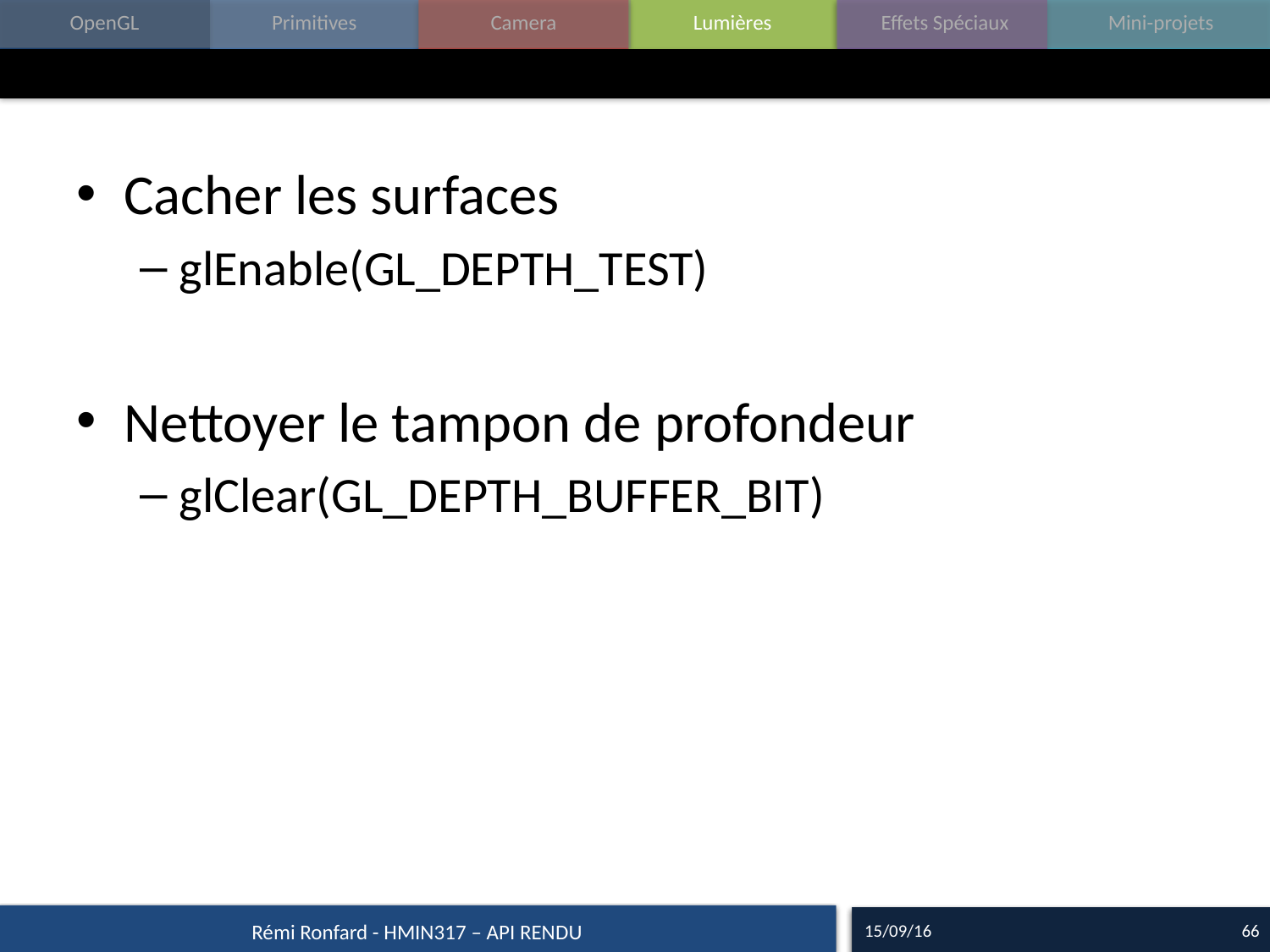

#
Cacher les surfaces
glEnable(GL_DEPTH_TEST)

Nettoyer le tampon de profondeur
glClear(GL_DEPTH_BUFFER_BIT)

15/09/16
66
Rémi Ronfard - HMIN317 – API RENDU